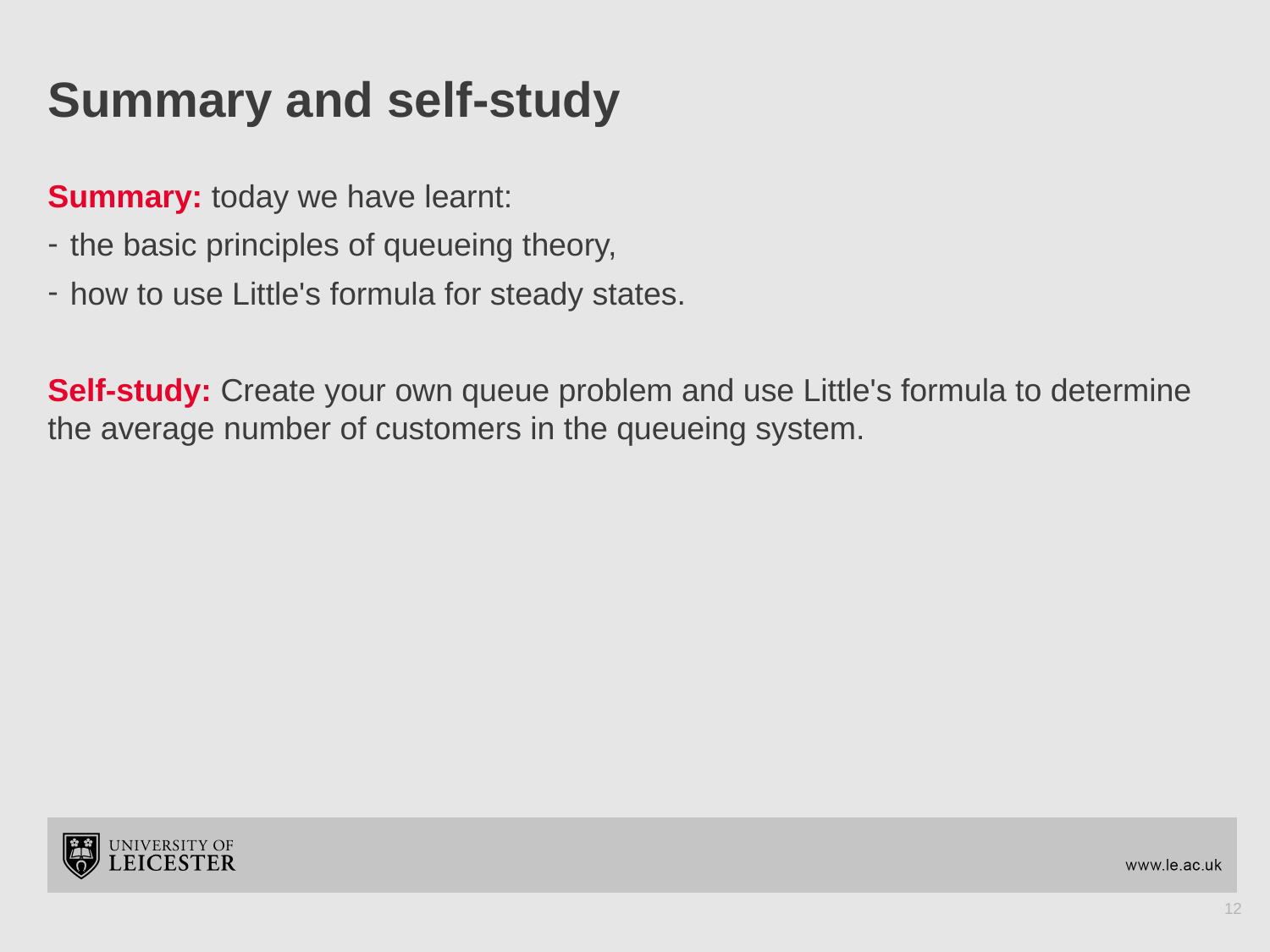

# Summary and self-study
Summary: today we have learnt:
the basic principles of queueing theory,
how to use Little's formula for steady states.

Self-study: Create your own queue problem and use Little's formula to determine the average number of customers in the queueing system.
12